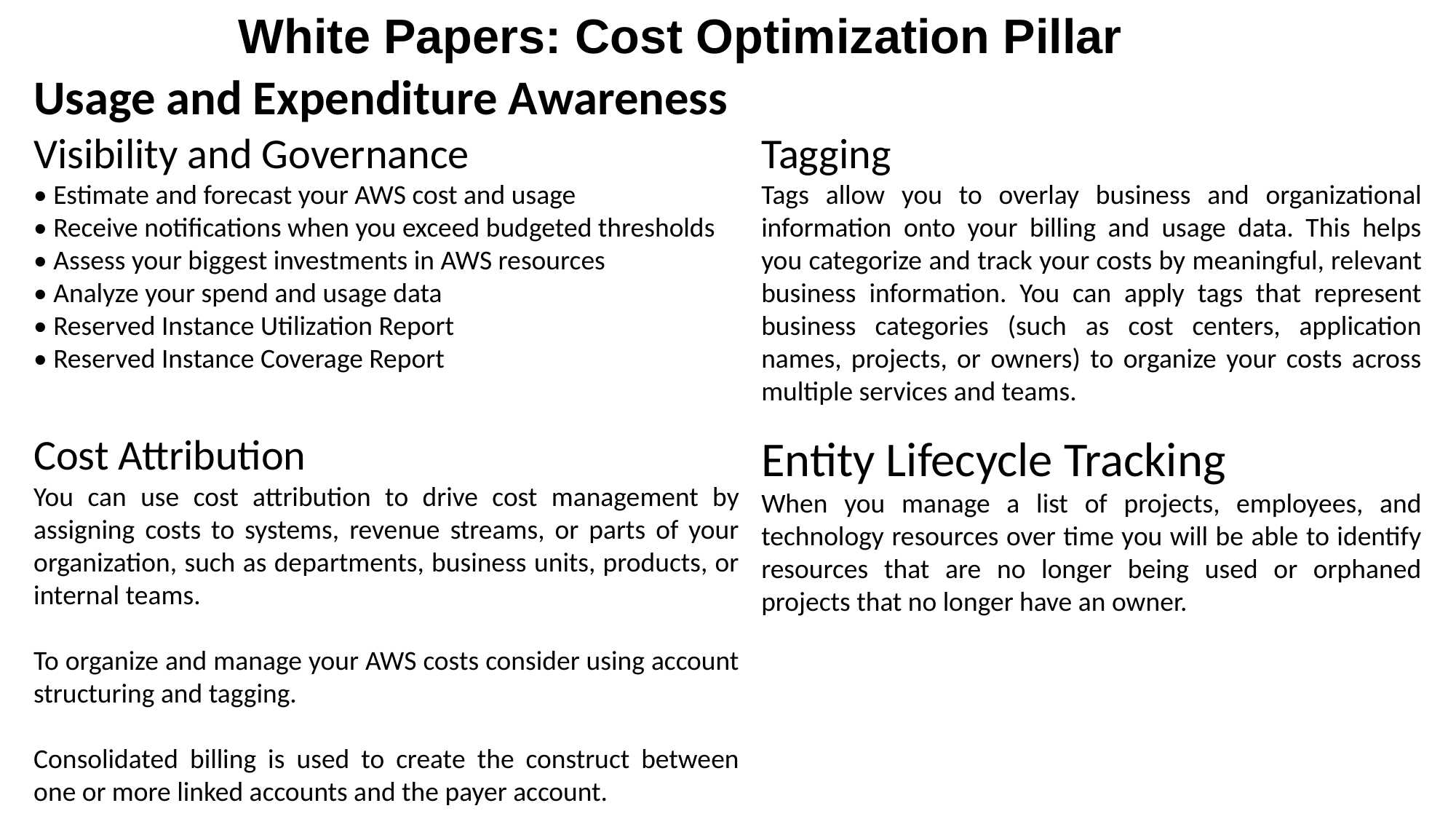

White Papers: Cost Optimization Pillar
Usage and Expenditure Awareness
Visibility and Governance
• Estimate and forecast your AWS cost and usage
• Receive notifications when you exceed budgeted thresholds
• Assess your biggest investments in AWS resources
• Analyze your spend and usage data
• Reserved Instance Utilization Report
• Reserved Instance Coverage Report
Tagging
Tags allow you to overlay business and organizational information onto your billing and usage data. This helps you categorize and track your costs by meaningful, relevant business information. You can apply tags that represent business categories (such as cost centers, application names, projects, or owners) to organize your costs across multiple services and teams.
Cost Attribution
You can use cost attribution to drive cost management by assigning costs to systems, revenue streams, or parts of your organization, such as departments, business units, products, or internal teams.

To organize and manage your AWS costs consider using account structuring and tagging.

Consolidated billing is used to create the construct between one or more linked accounts and the payer account.
Entity Lifecycle Tracking
When you manage a list of projects, employees, and technology resources over time you will be able to identify resources that are no longer being used or orphaned projects that no longer have an owner.